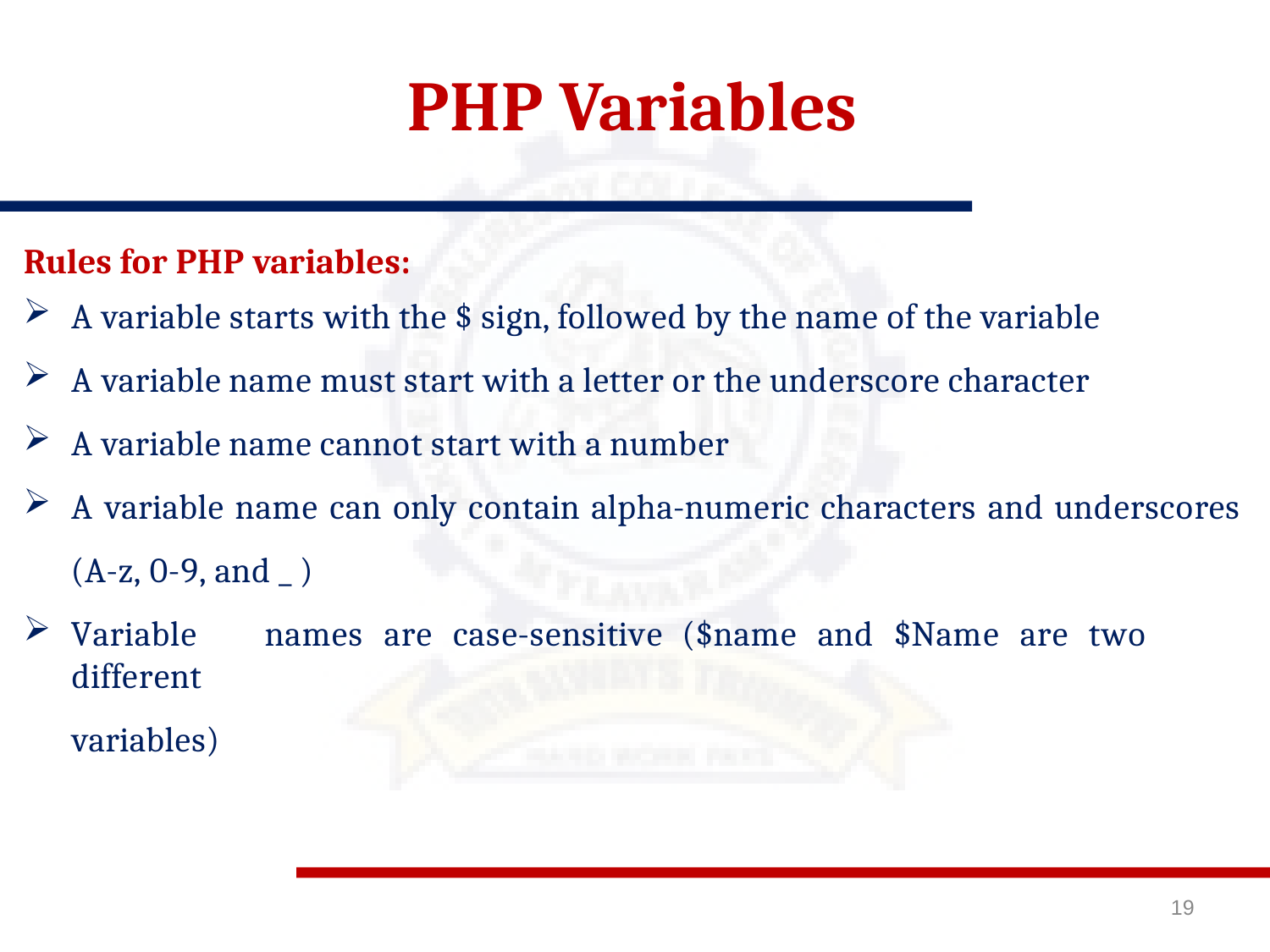

# PHP Variables
Rules for PHP variables:
A variable starts with the $ sign, followed by the name of the variable
A variable name must start with a letter or the underscore character
A variable name cannot start with a number
A variable name can only contain alpha-numeric characters and underscores
(A-z, 0-9, and _ )
Variable	names	are	case-sensitive	($name	and	$Name	are	two	different
variables)
19